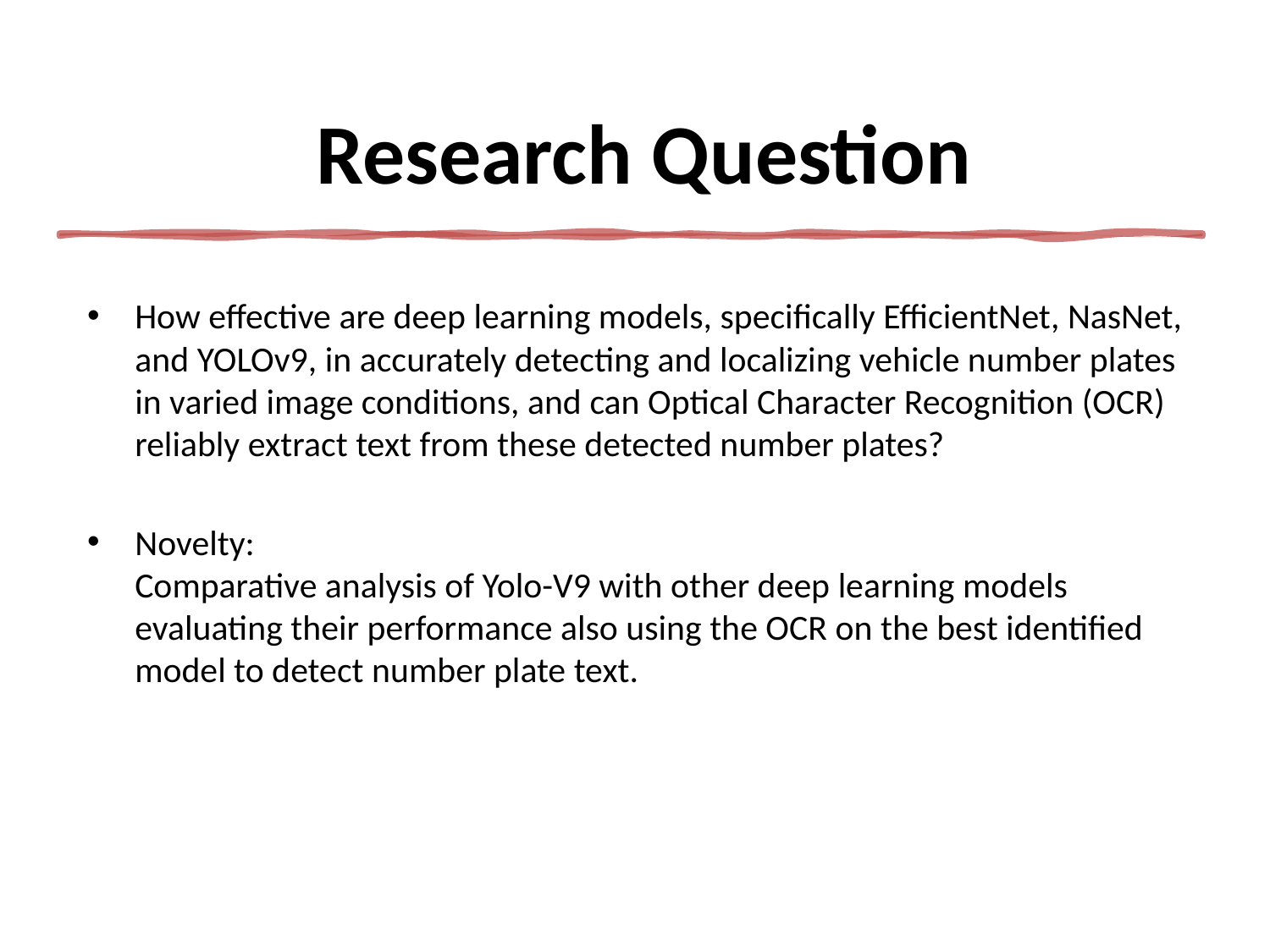

# Research Question

How effective are deep learning models, specifically EfficientNet, NasNet, and YOLOv9, in accurately detecting and localizing vehicle number plates in varied image conditions, and can Optical Character Recognition (OCR) reliably extract text from these detected number plates?

Novelty:
Comparative analysis of Yolo-V9 with other deep learning models evaluating their performance also using the OCR on the best identified model to detect number plate text.